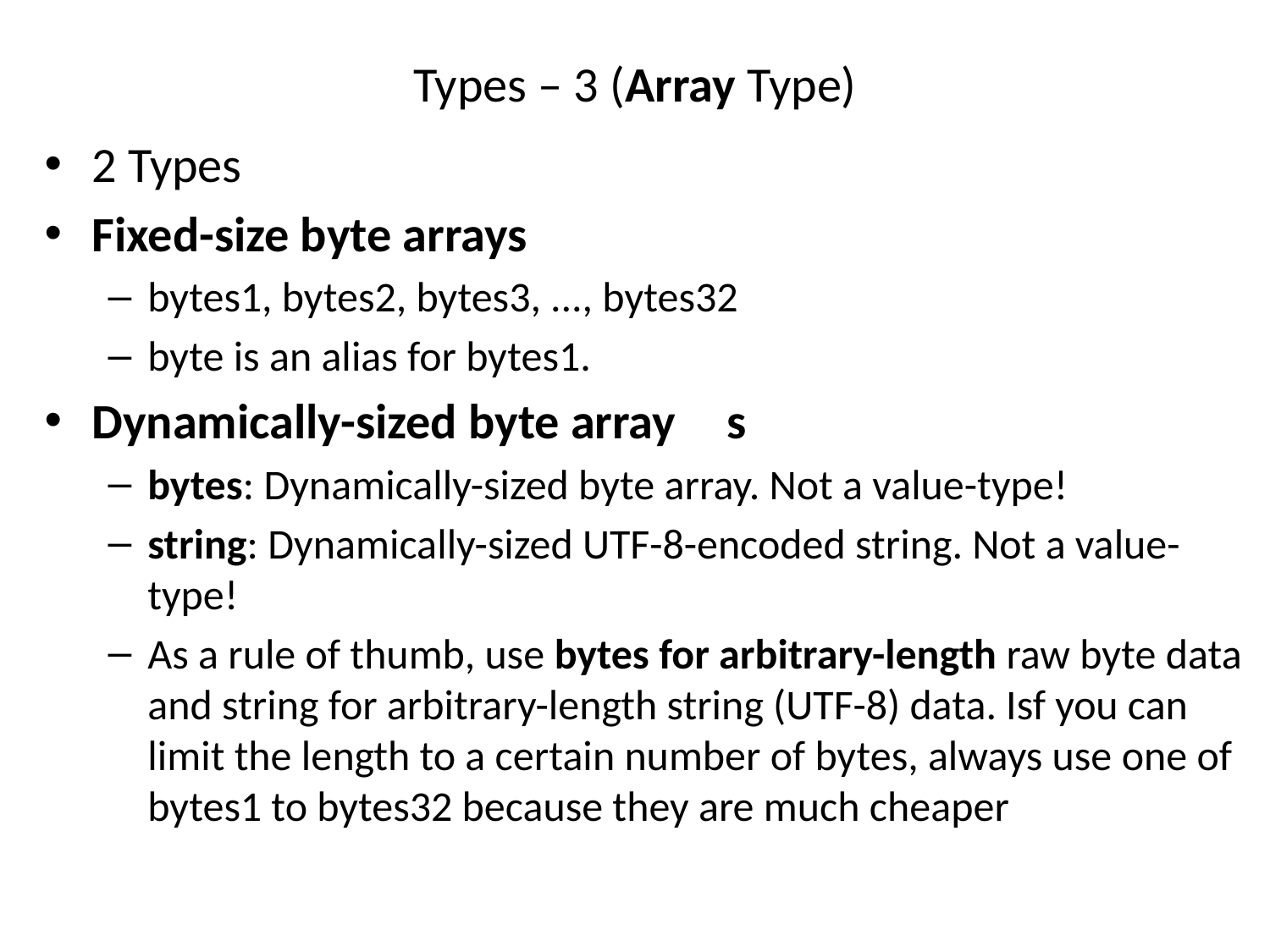

# Types – 3 (Array Type)
2 Types
Fixed-size byte arrays
bytes1, bytes2, bytes3, ..., bytes32
byte is an alias for bytes1.
Dynamically-sized byte array	s
bytes: Dynamically-sized byte array. Not a value-type!
string: Dynamically-sized UTF-8-encoded string. Not a value-type!
As a rule of thumb, use bytes for arbitrary-length raw byte data and string for arbitrary-length string (UTF-8) data. Isf you can limit the length to a certain number of bytes, always use one of bytes1 to bytes32 because they are much cheaper